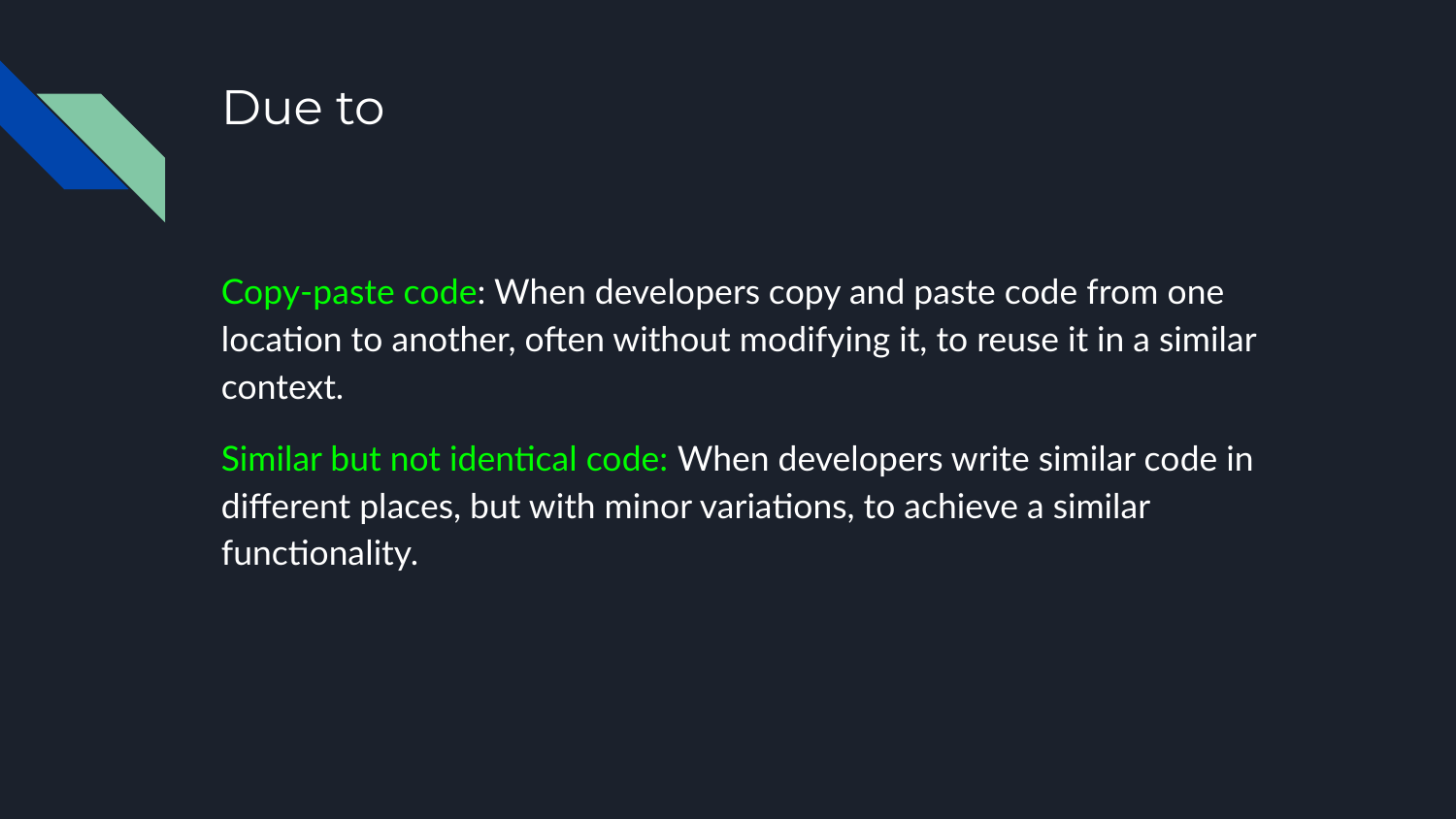

# Due to
Copy-paste code: When developers copy and paste code from one location to another, often without modifying it, to reuse it in a similar context.
Similar but not identical code: When developers write similar code in different places, but with minor variations, to achieve a similar functionality.